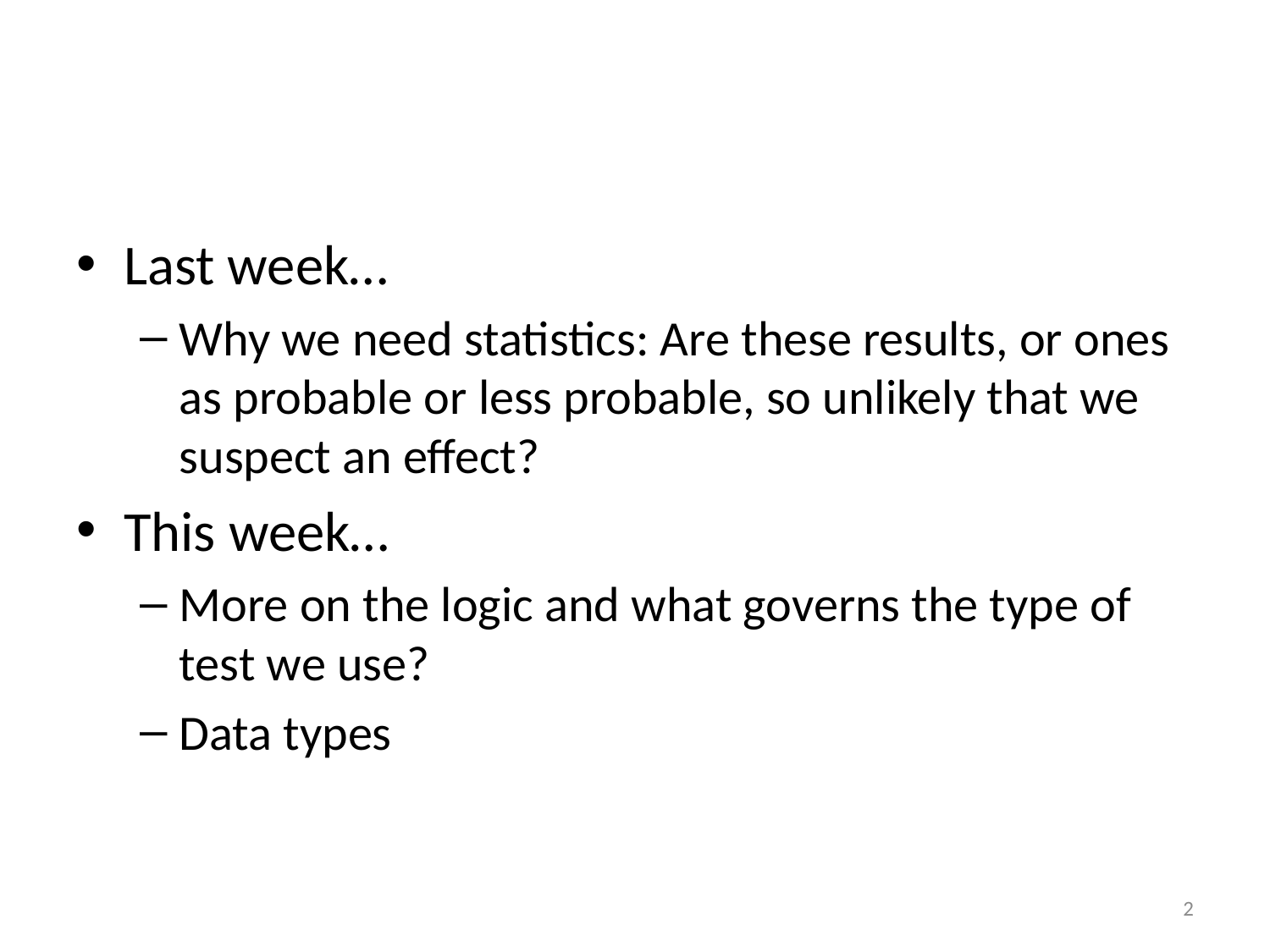

#
Last week…
Why we need statistics: Are these results, or ones as probable or less probable, so unlikely that we suspect an effect?
This week…
More on the logic and what governs the type of test we use?
Data types
2